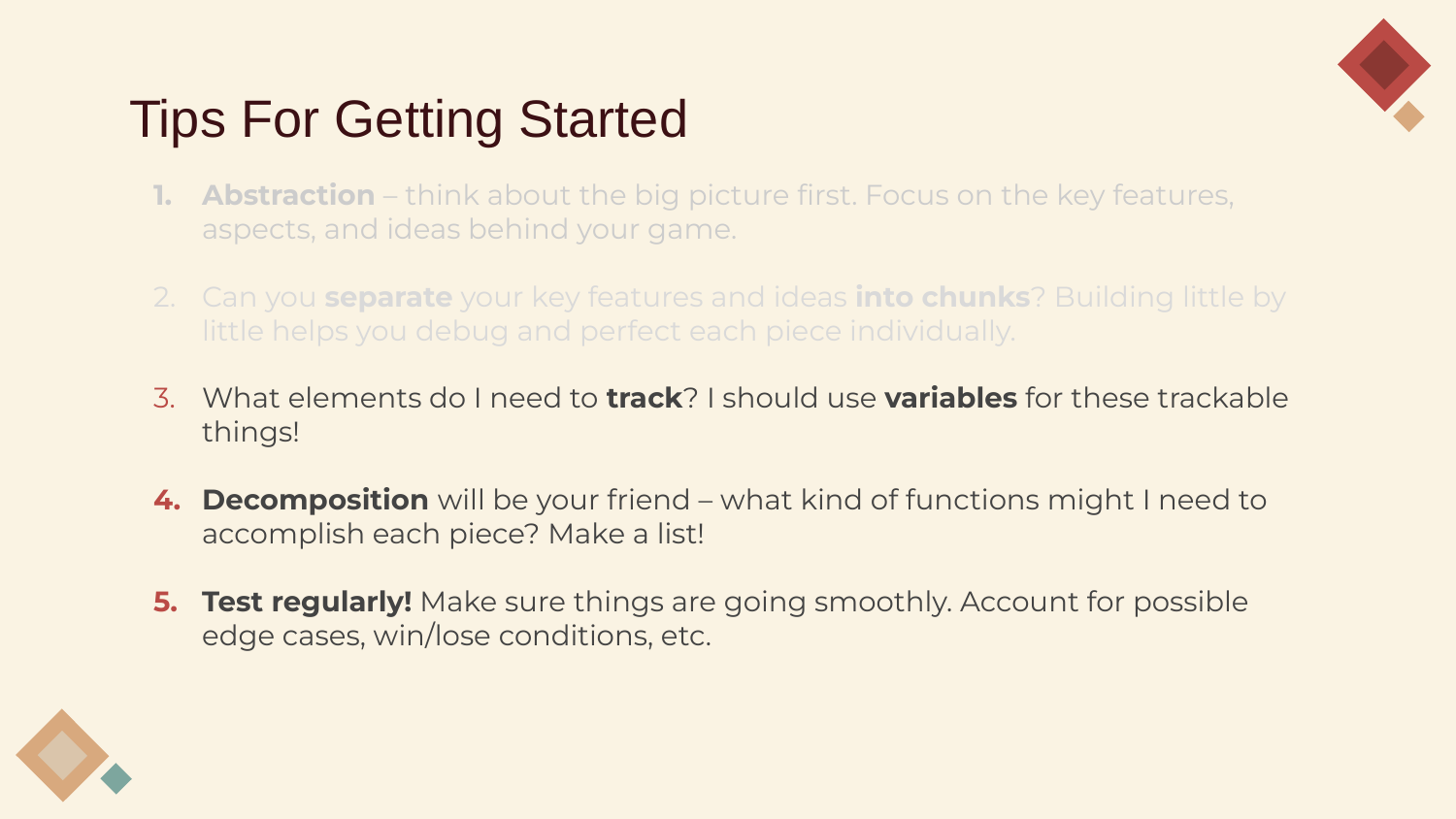

# Tips For Getting Started
Abstraction – think about the big picture first. Focus on the key features, aspects, and ideas behind your game.

Can you separate your key features and ideas into chunks? Building little by little helps you debug and perfect each piece individually.

What elements do I need to track? I should use variables for these trackable things!

Decomposition will be your friend – what kind of functions might I need to accomplish each piece? Make a list!

Test regularly! Make sure things are going smoothly. Account for possible edge cases, win/lose conditions, etc.